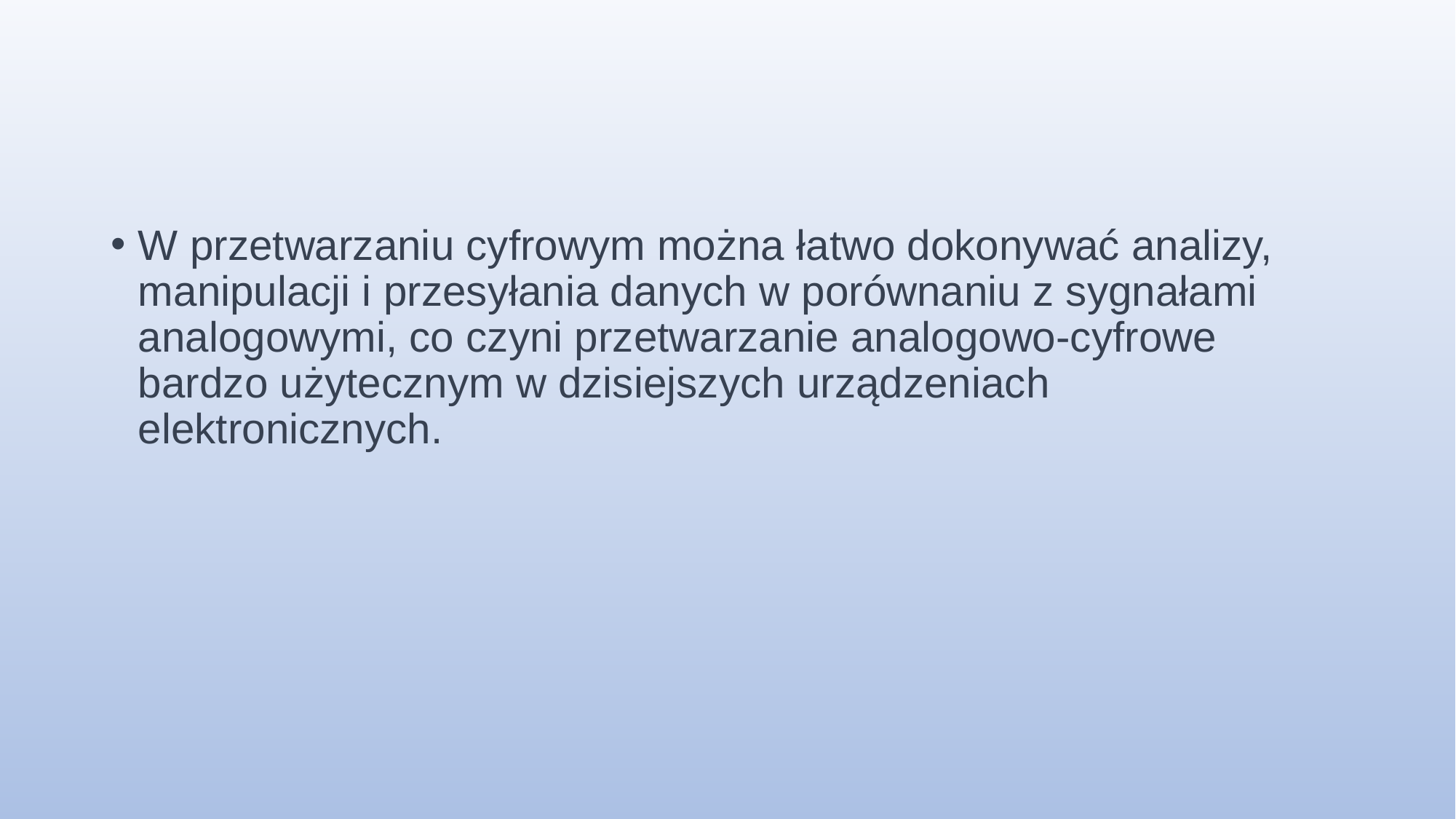

W przetwarzaniu cyfrowym można łatwo dokonywać analizy, manipulacji i przesyłania danych w porównaniu z sygnałami analogowymi, co czyni przetwarzanie analogowo-cyfrowe bardzo użytecznym w dzisiejszych urządzeniach elektronicznych.